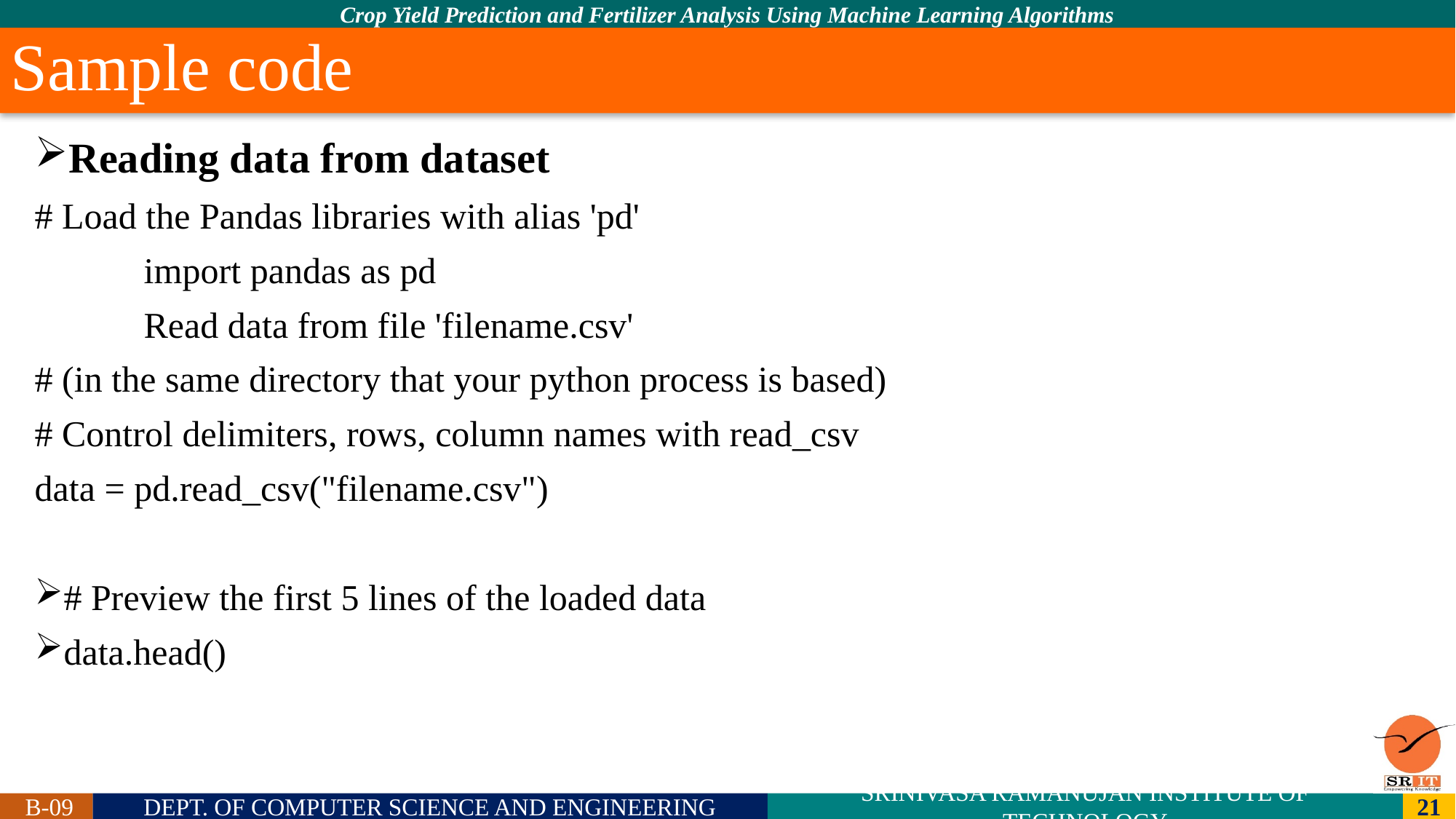

# Sample code
Reading data from dataset
# Load the Pandas libraries with alias 'pd'
	import pandas as pd
	Read data from file 'filename.csv'
# (in the same directory that your python process is based)
# Control delimiters, rows, column names with read_csv
data = pd.read_csv("filename.csv")

# Preview the first 5 lines of the loaded data
data.head()